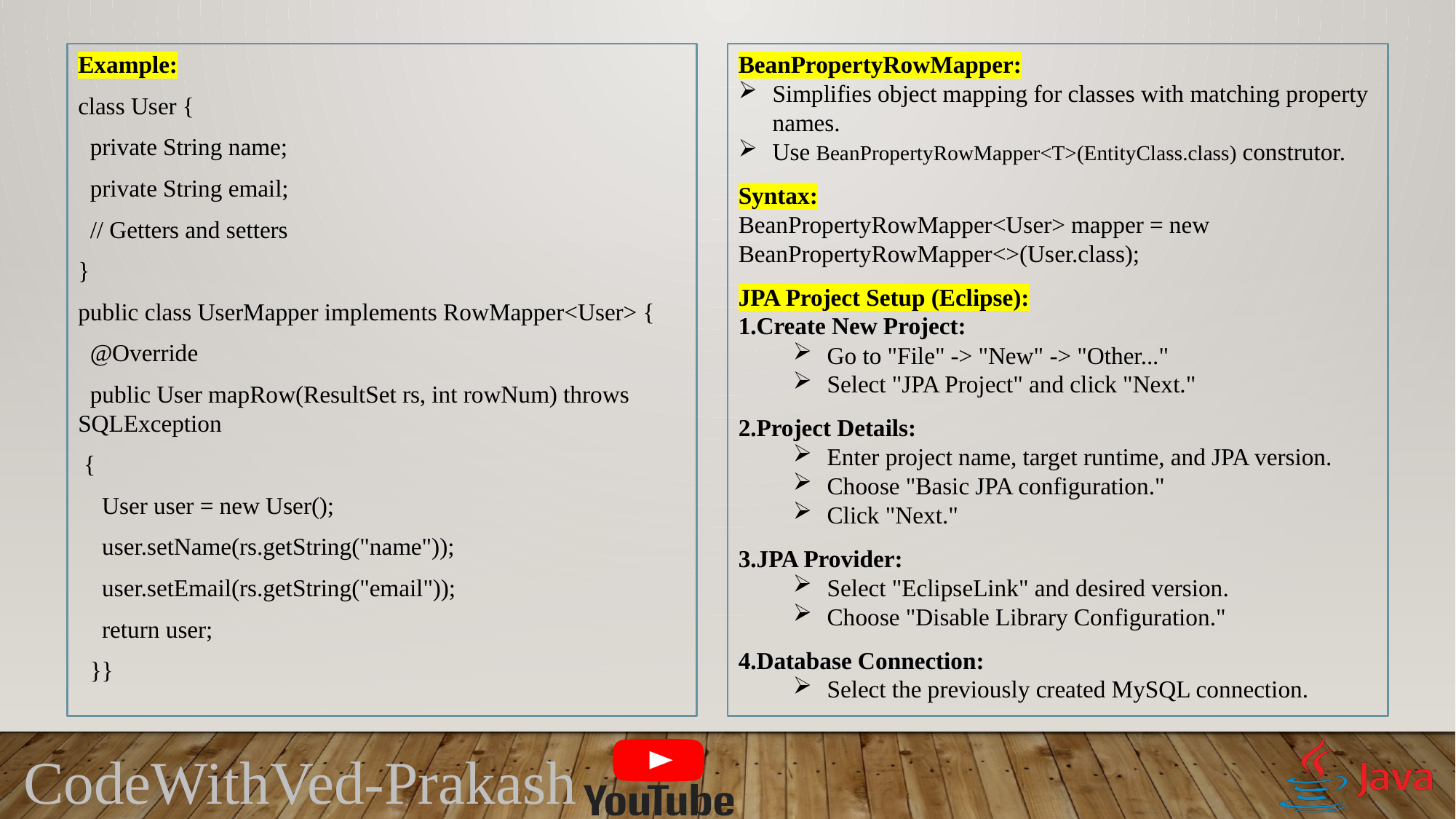

Example:
class User {
  private String name;
  private String email;
  // Getters and setters
}
public class UserMapper implements RowMapper<User> {
  @Override
  public User mapRow(ResultSet rs, int rowNum) throws SQLException
 {
    User user = new User();
    user.setName(rs.getString("name"));
    user.setEmail(rs.getString("email"));
    return user;
  }}

BeanPropertyRowMapper:
Simplifies object mapping for classes with matching property names.
Use BeanPropertyRowMapper<T>(EntityClass.class) construtor.
Syntax:
BeanPropertyRowMapper<User> mapper = new BeanPropertyRowMapper<>(User.class);
JPA Project Setup (Eclipse):
Create New Project:
Go to "File" -> "New" -> "Other..."
Select "JPA Project" and click "Next."
Project Details:
Enter project name, target runtime, and JPA version.
Choose "Basic JPA configuration."
Click "Next."
JPA Provider:
Select "EclipseLink" and desired version.
Choose "Disable Library Configuration."
Database Connection:
Select the previously created MySQL connection.